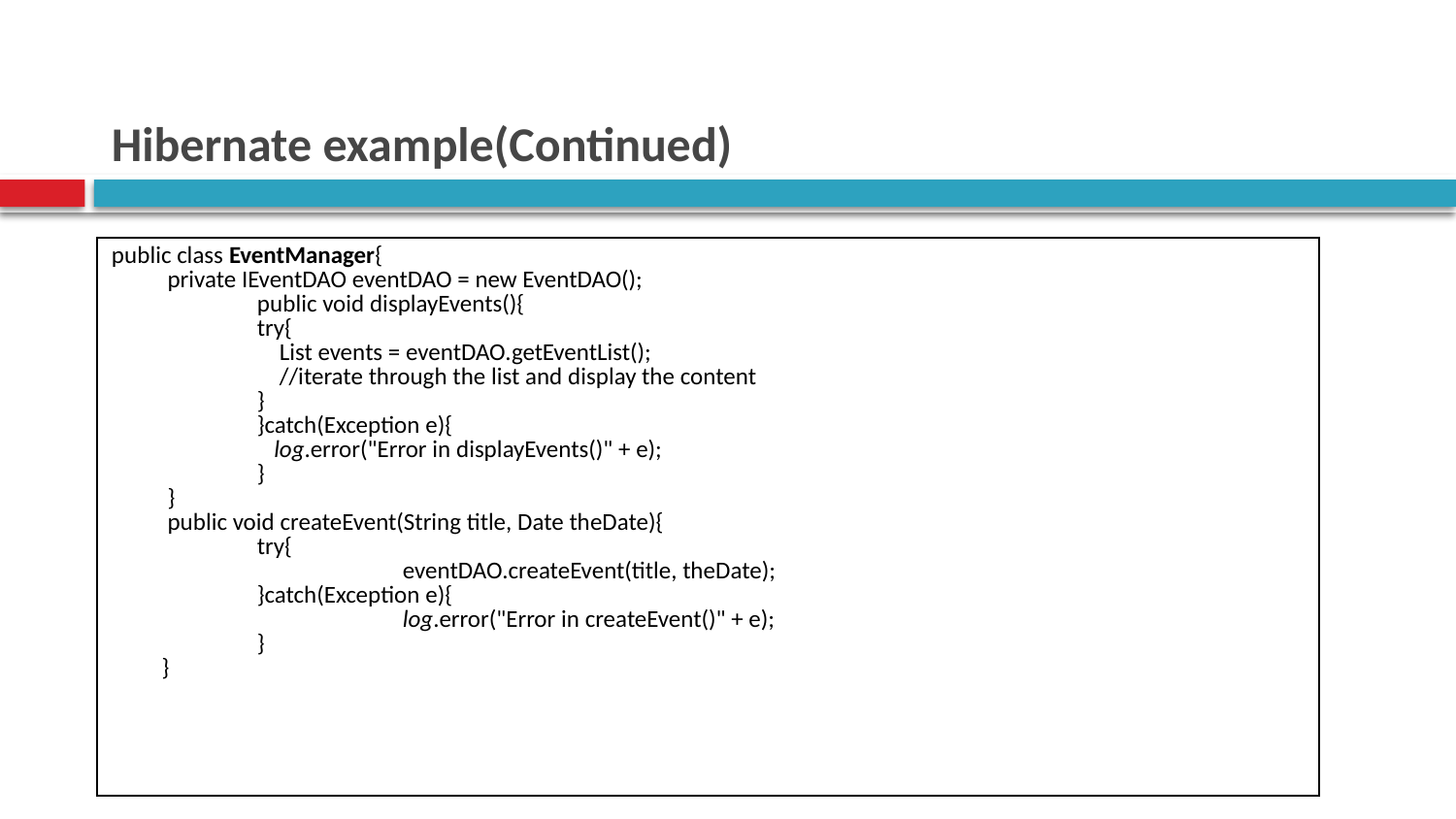

# Hibernate example(Continued)
| public class EventManager{ private IEventDAO eventDAO = new EventDAO(); public void displayEvents(){ try{ List events = eventDAO.getEventList(); //iterate through the list and display the content } }catch(Exception e){ log.error("Error in displayEvents()" + e); } } public void createEvent(String title, Date theDate){ try{ eventDAO.createEvent(title, theDate); }catch(Exception e){ log.error("Error in createEvent()" + e); } } |
| --- |